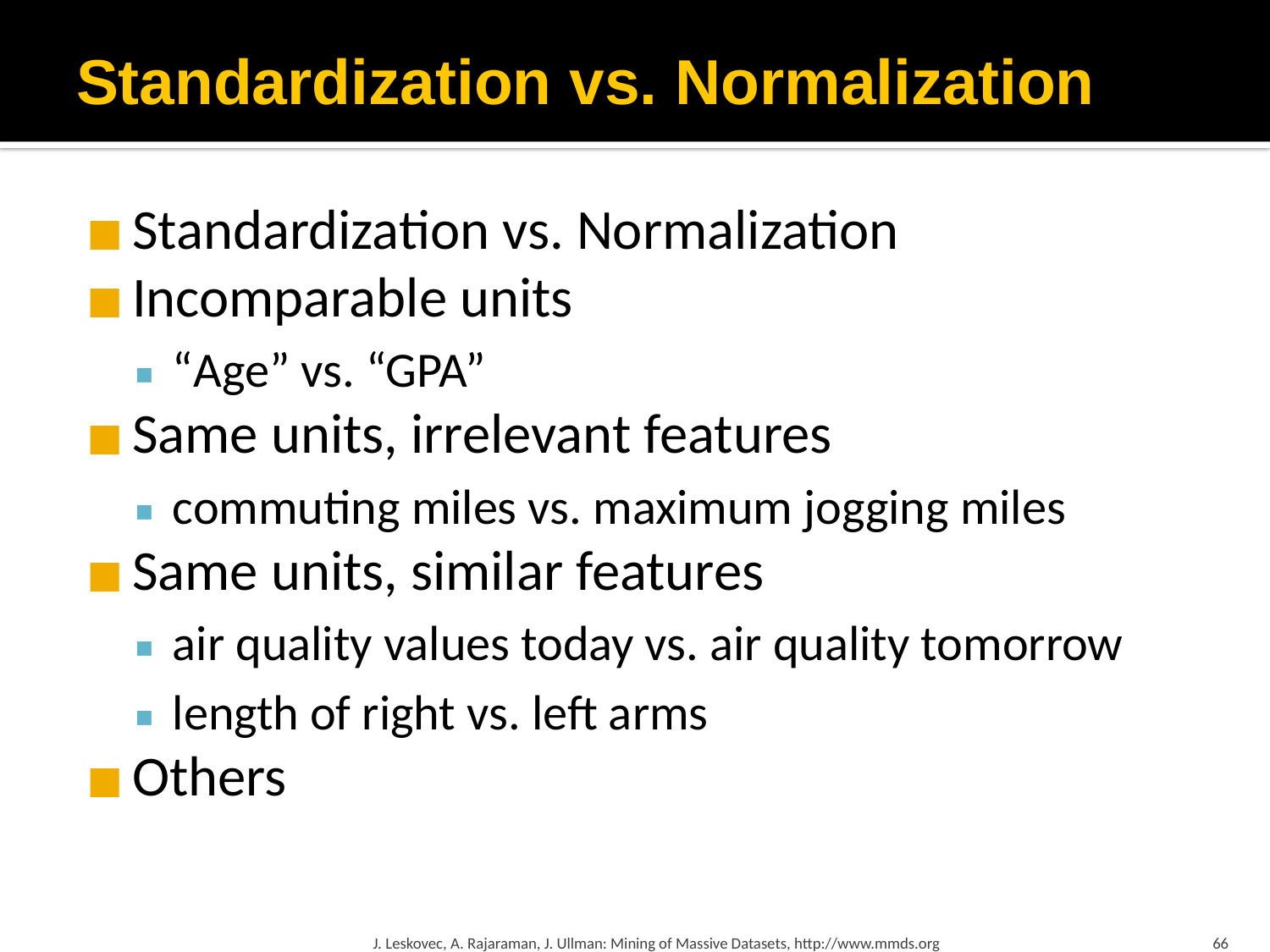

# Standardization vs. Normalization
Standardization vs. Normalization
Incomparable units
“Age” vs. “GPA”
Same units, irrelevant features
commuting miles vs. maximum jogging miles
Same units, similar features
air quality values today vs. air quality tomorrow
length of right vs. left arms
Others
J. Leskovec, A. Rajaraman, J. Ullman: Mining of Massive Datasets, http://www.mmds.org
66